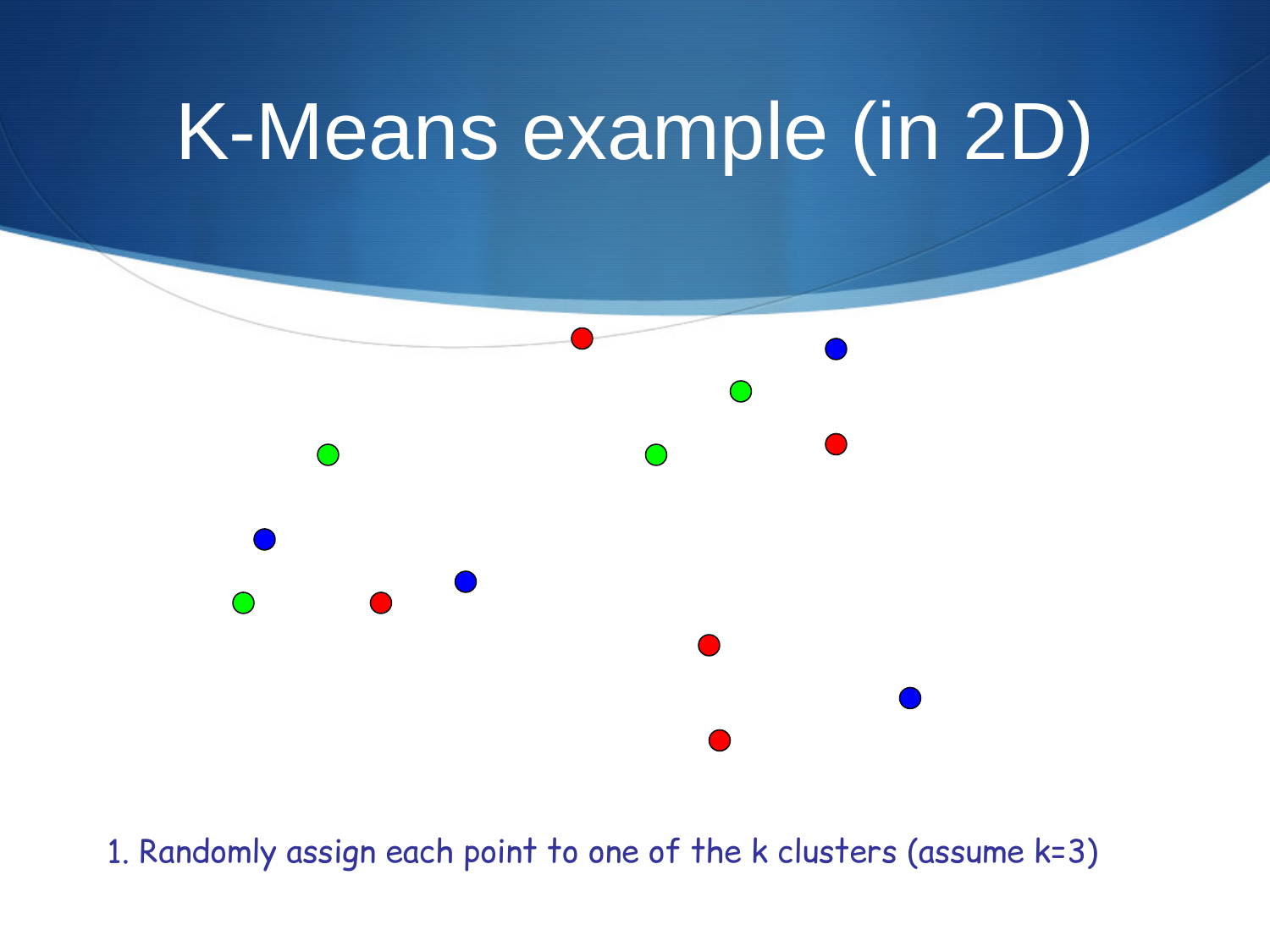

# K-Means example (in 2D)

1. Randomly assign each point to one of the k clusters (assume k=3)